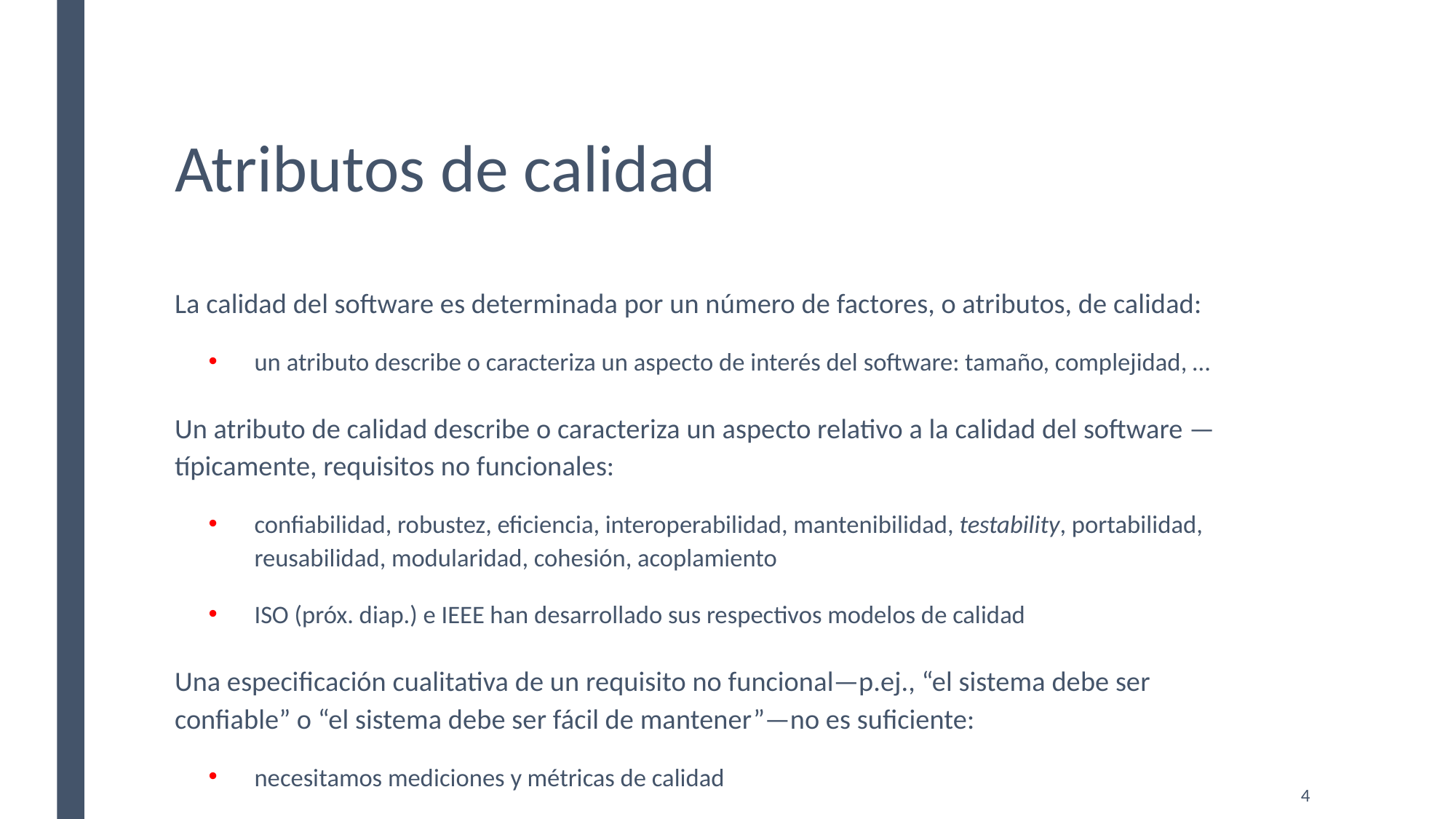

# Atributos de calidad
La calidad del software es determinada por un número de factores, o atributos, de calidad:
un atributo describe o caracteriza un aspecto de interés del software: tamaño, complejidad, …
Un atributo de calidad describe o caracteriza un aspecto relativo a la calidad del software —típicamente, requisitos no funcionales:
confiabilidad, robustez, eficiencia, interoperabilidad, mantenibilidad, testability, portabilidad, reusabilidad, modularidad, cohesión, acoplamiento
ISO (próx. diap.) e IEEE han desarrollado sus respectivos modelos de calidad
Una especificación cualitativa de un requisito no funcional—p.ej., “el sistema debe ser confiable” o “el sistema debe ser fácil de mantener”—no es suficiente:
necesitamos mediciones y métricas de calidad
4